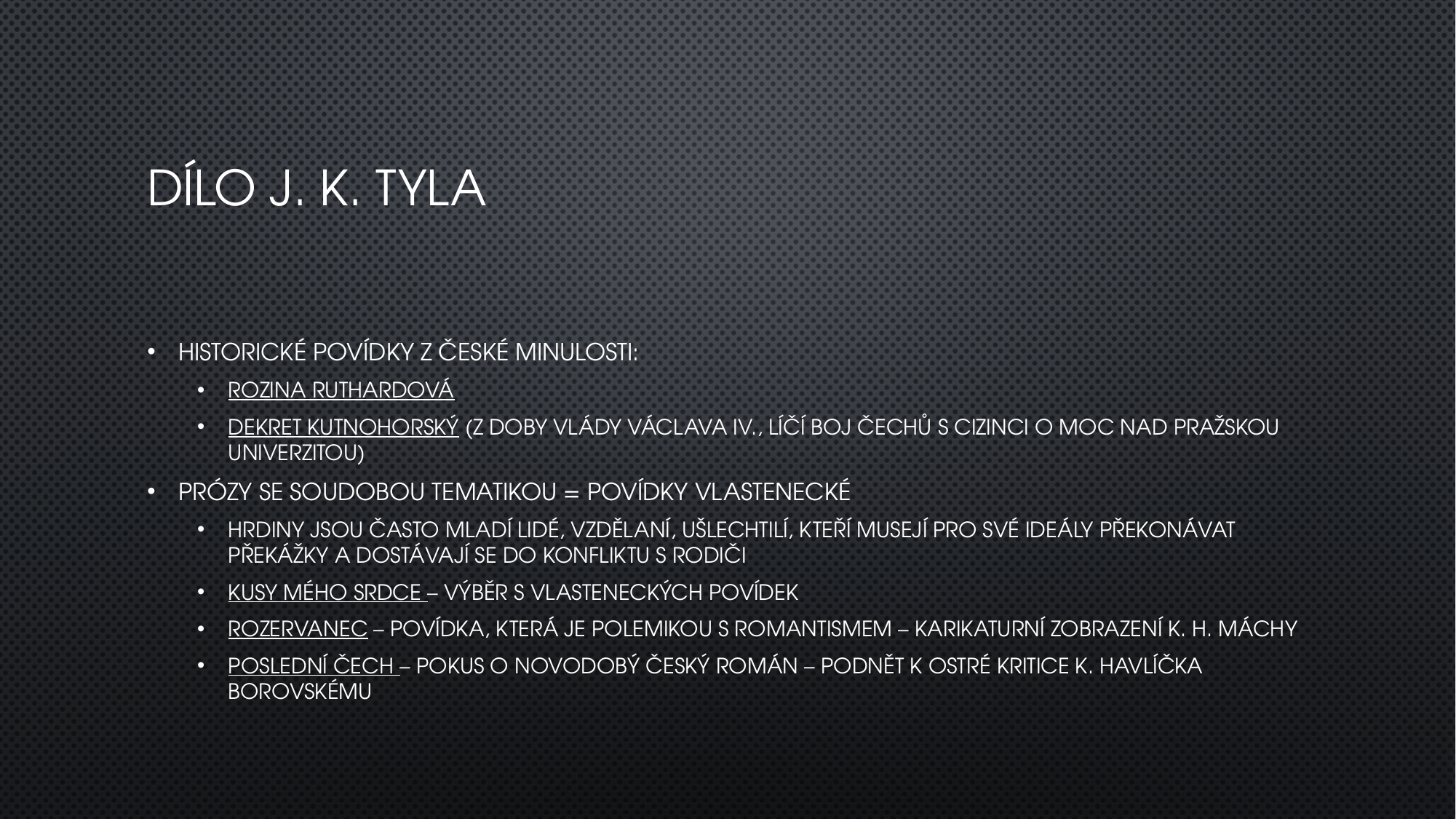

# Dílo J. K. Tyla
Historické povídky z české minulosti:
Rozina Ruthardová
Dekret kutnohorský (z doby vlády Václava IV., líčí boj Čechů s cizinci o moc nad pražskou univerzitou)
Prózy se soudobou tematikou = povídky vlastenecké
Hrdiny jsou často mladí lidé, vzdělaní, ušlechtilí, kteří musejí pro své ideály překonávat překážky a dostávají se do konfliktu s rodiči
Kusy mého srdce – výběr s vlasteneckých povídek
Rozervanec – povídka, která je polemikou s romantismem – karikaturní zobrazení K. H. Máchy
Poslední Čech – pokus o novodobý český román – podnět k ostré kritice K. Havlíčka Borovskému